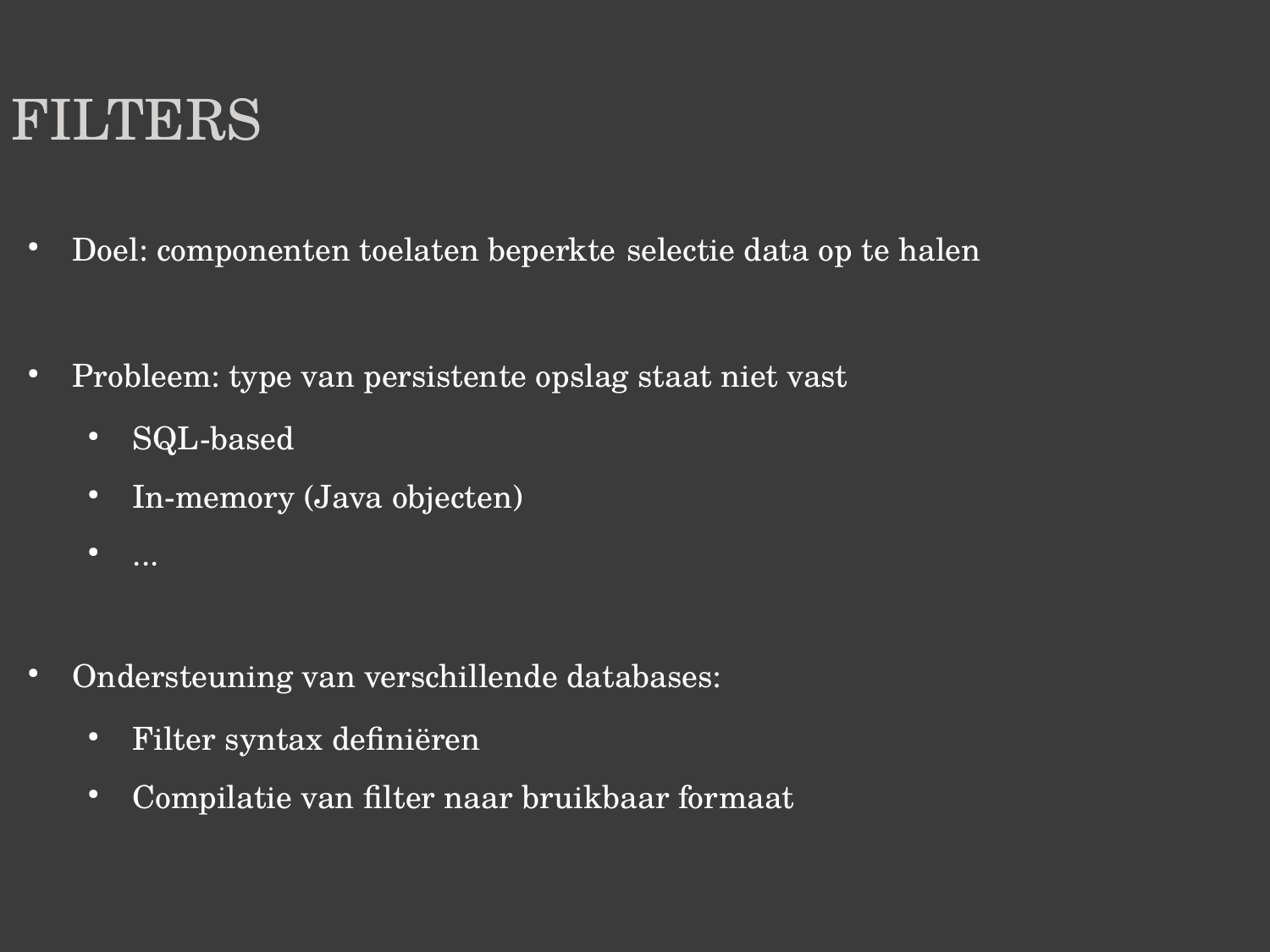

Filters
Doel: componenten toelaten beperkte selectie data op te halen

Probleem: type van persistente opslag staat niet vast
SQL-based
In-memory (Java objecten)
...

Ondersteuning van verschillende databases:
Filter syntax definiëren
Compilatie van filter naar bruikbaar formaat